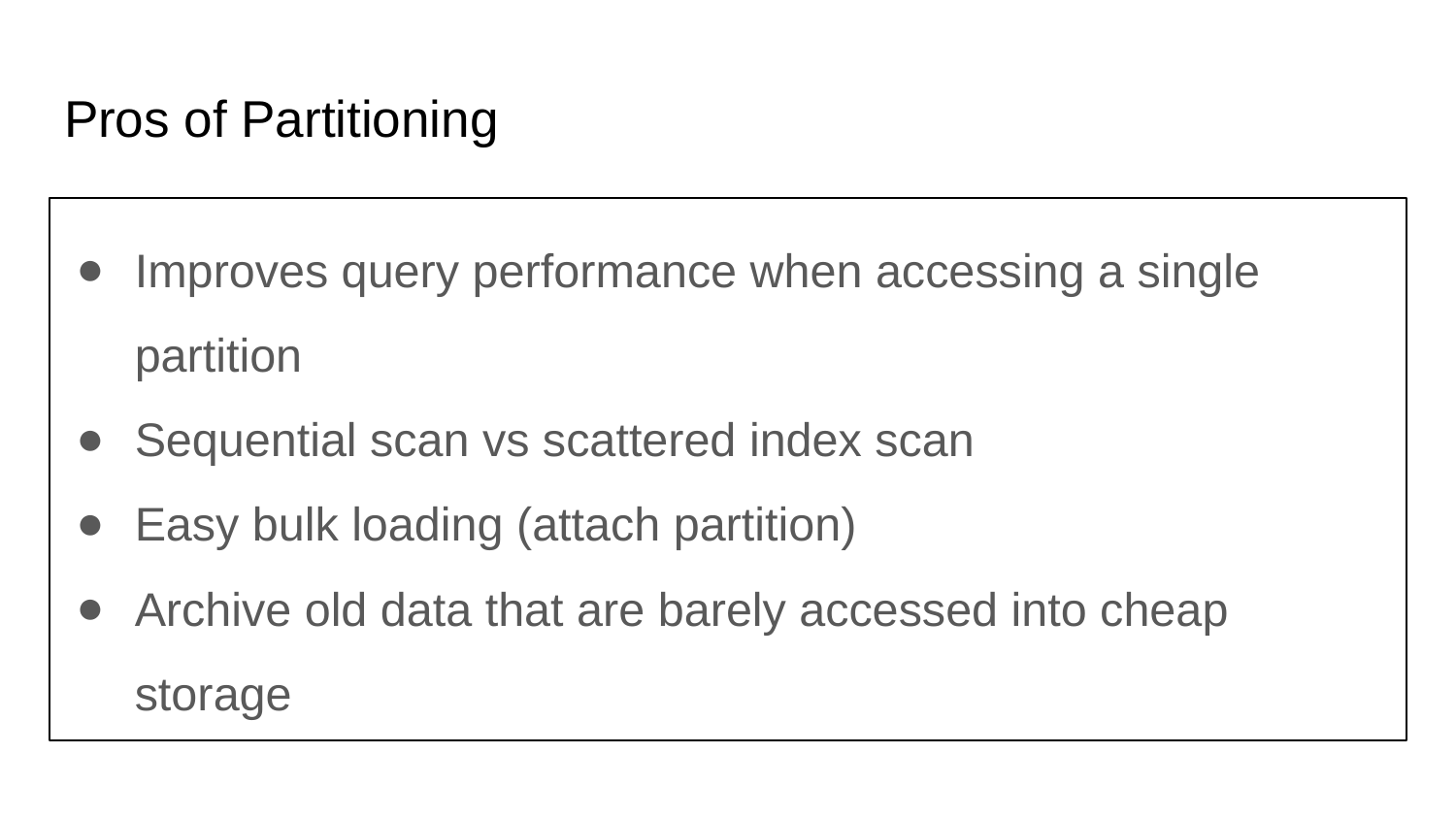

# Pros of Partitioning
Improves query performance when accessing a single partition
Sequential scan vs scattered index scan
Easy bulk loading (attach partition)
Archive old data that are barely accessed into cheap storage